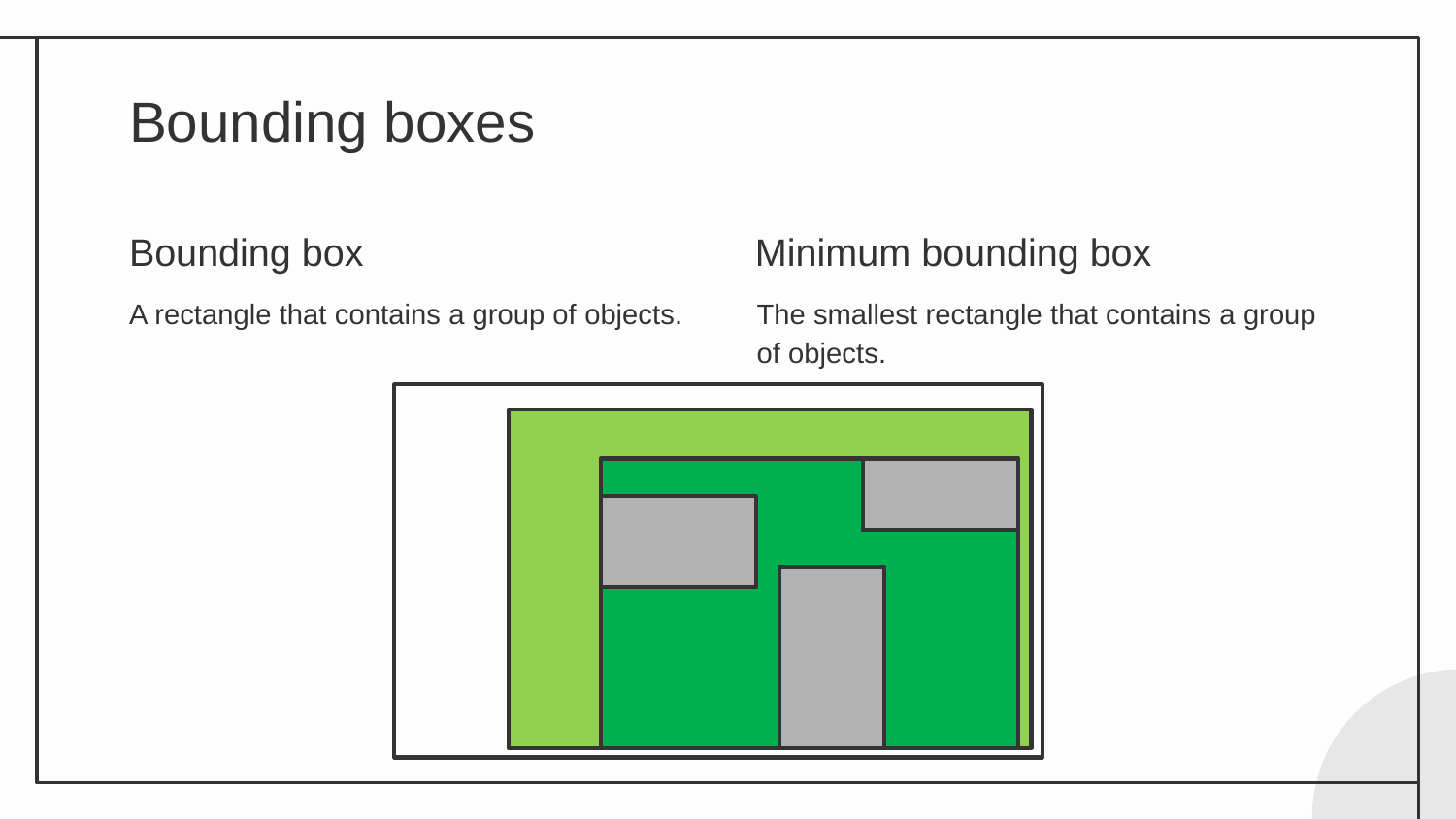

# Bounding boxes
Bounding box
Minimum bounding box
A rectangle that contains a group of objects.
The smallest rectangle that contains a group of objects.